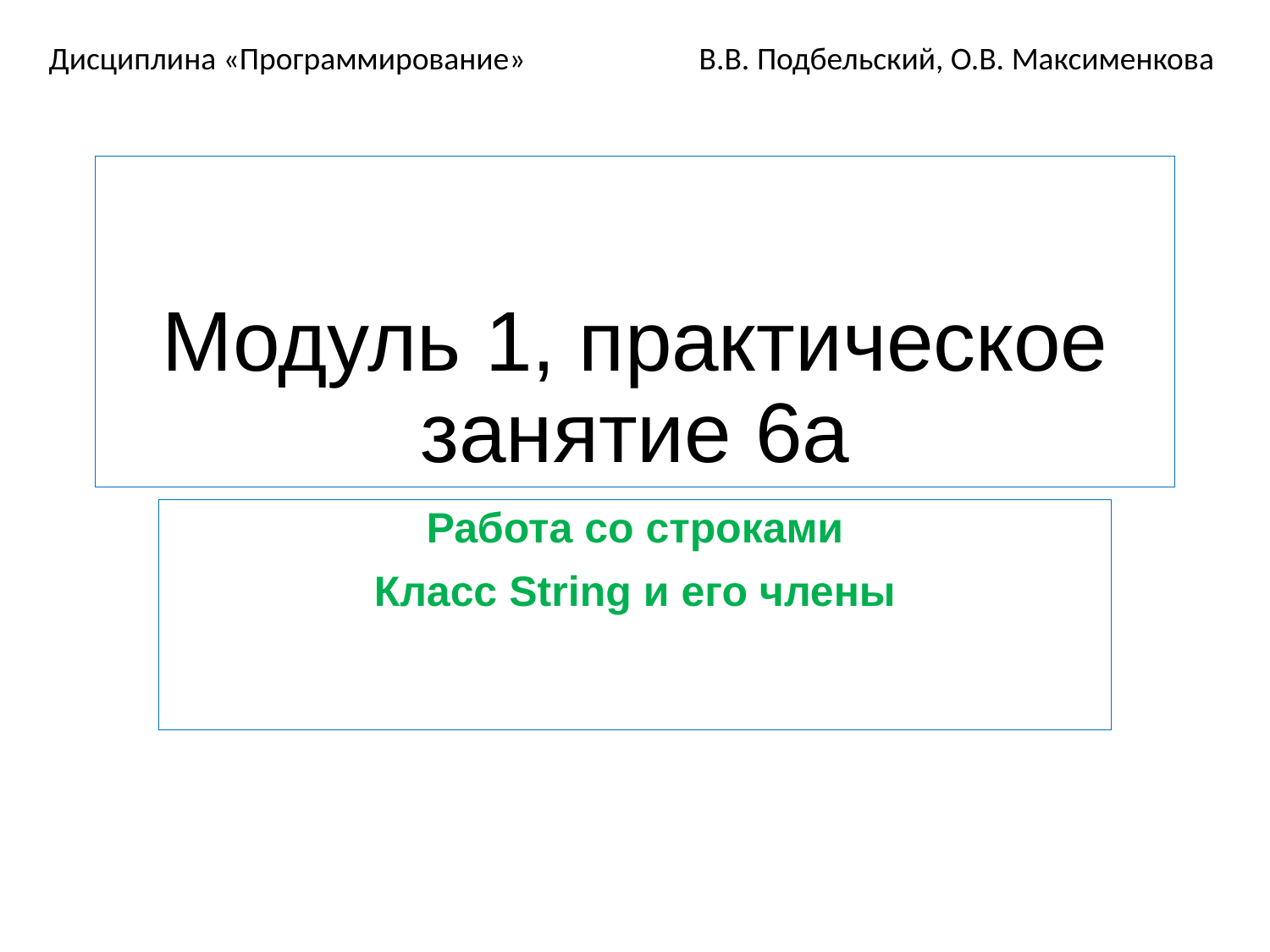

# Модуль 1, практическое занятие 6a
Работа со строками
Класс String и его члены